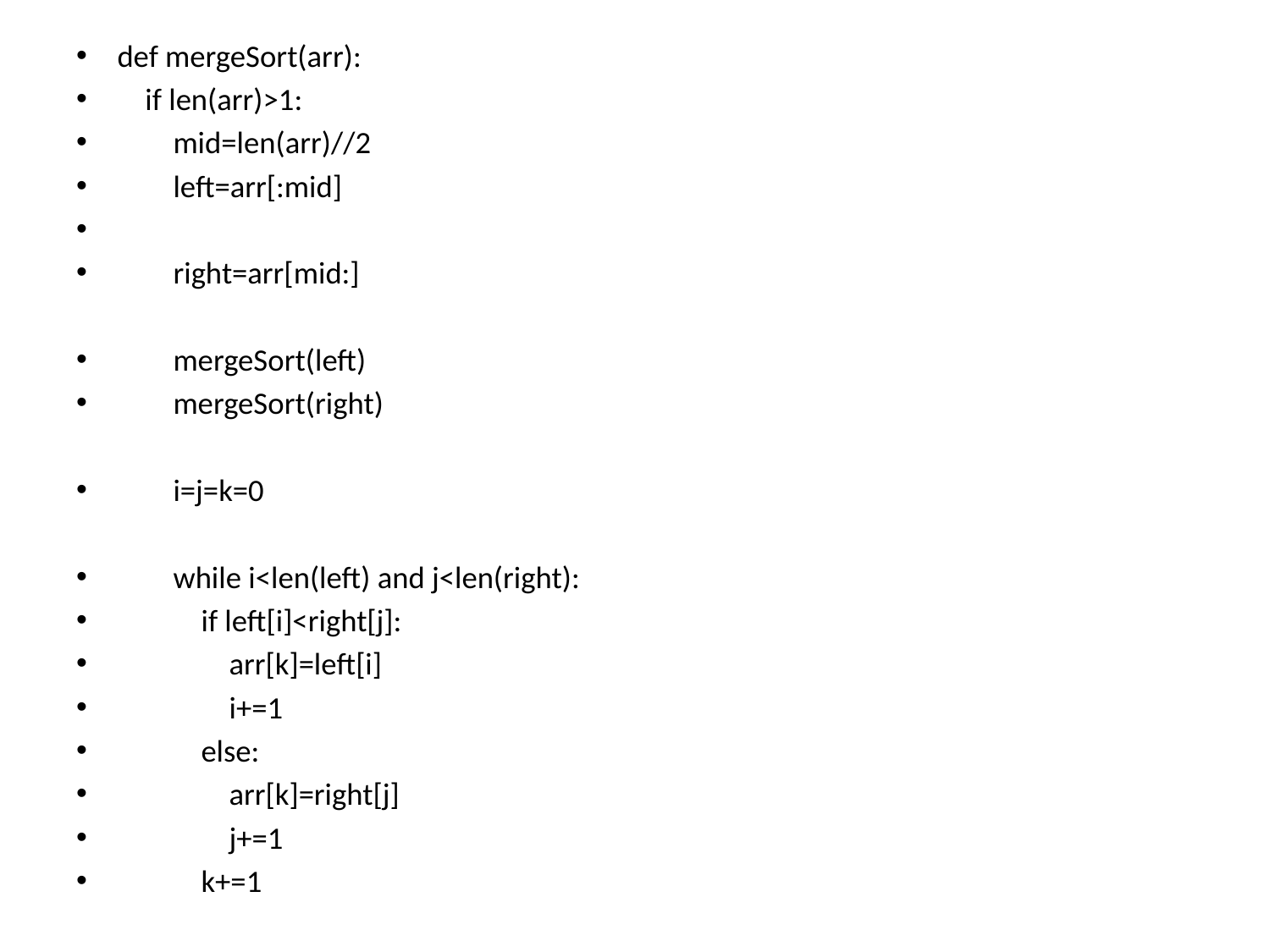

def mergeSort(arr):
    if len(arr)>1:
        mid=len(arr)//2
        left=arr[:mid]

        right=arr[mid:]

        mergeSort(left)
        mergeSort(right)

        i=j=k=0

        while i<len(left) and j<len(right):
            if left[i]<right[j]:
                arr[k]=left[i]
                i+=1
            else:
                arr[k]=right[j]
                j+=1
            k+=1